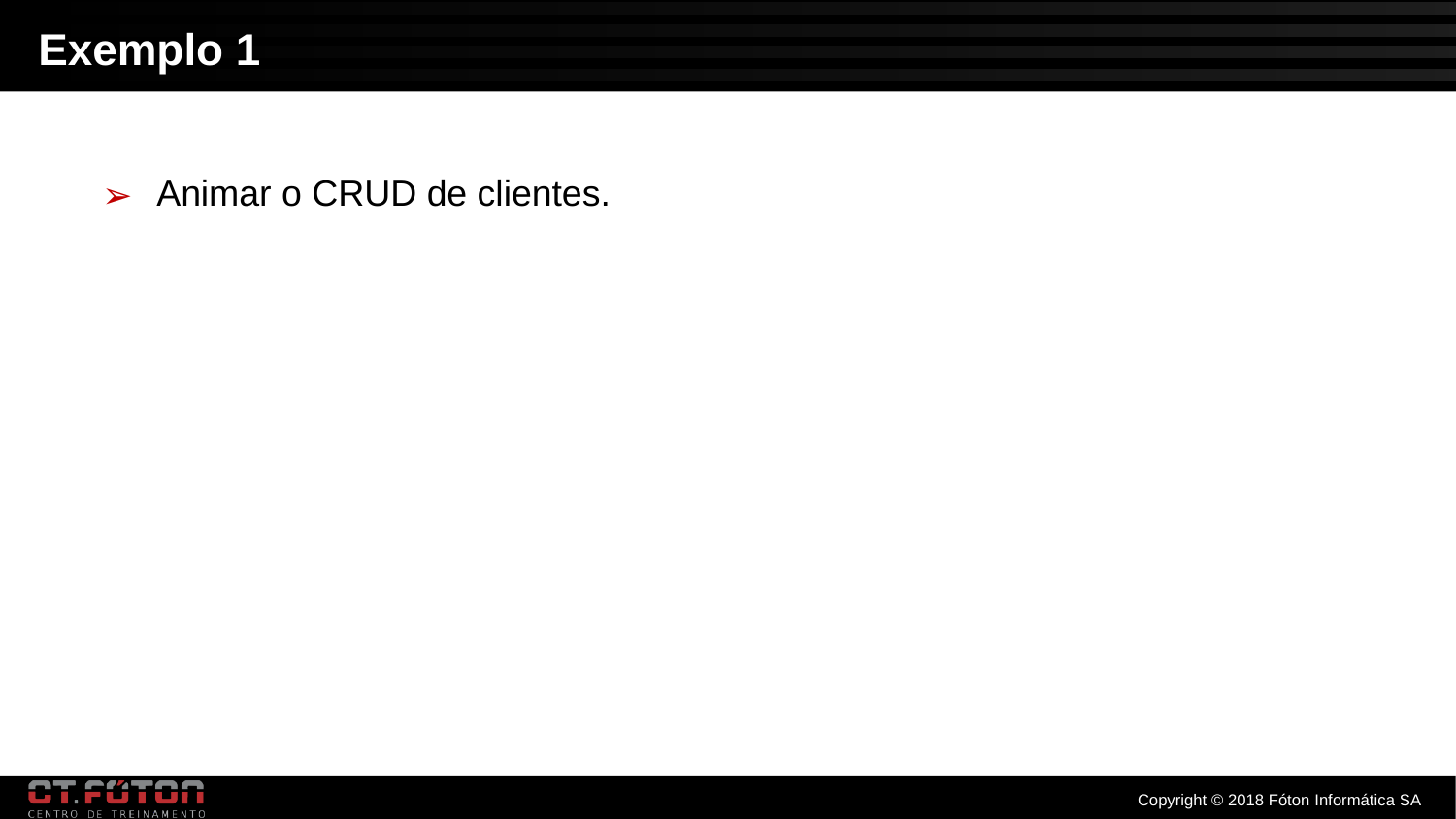

Exemplo 1

Animar o CRUD de clientes.

Copyright © 2018 Fóton Informática SA